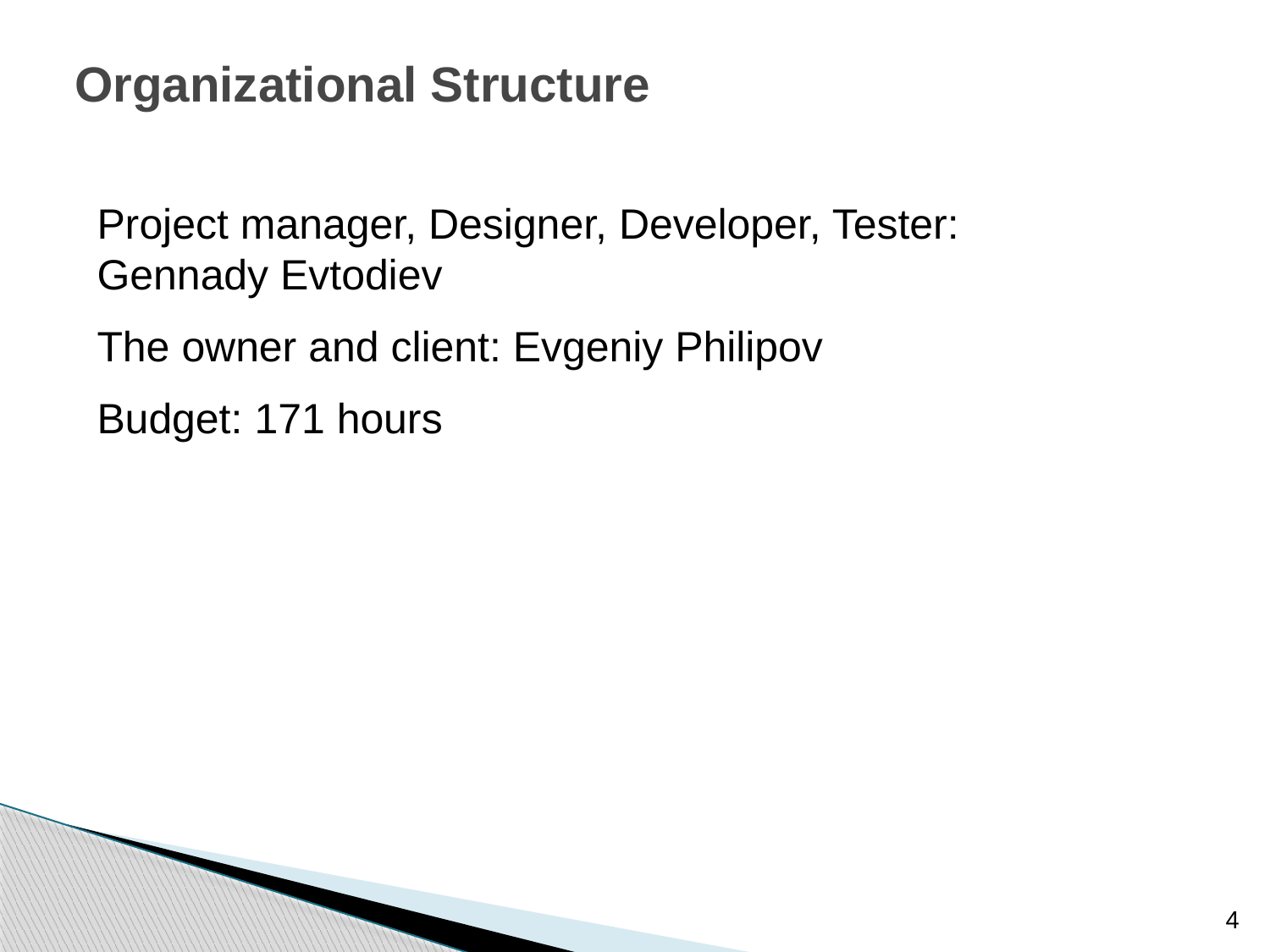

# Organizational Structure
Project manager, Designer, Developer, Tester: Gennady Evtodiev
The owner and client: Evgeniy Philipov
Budget: 171 hours
4